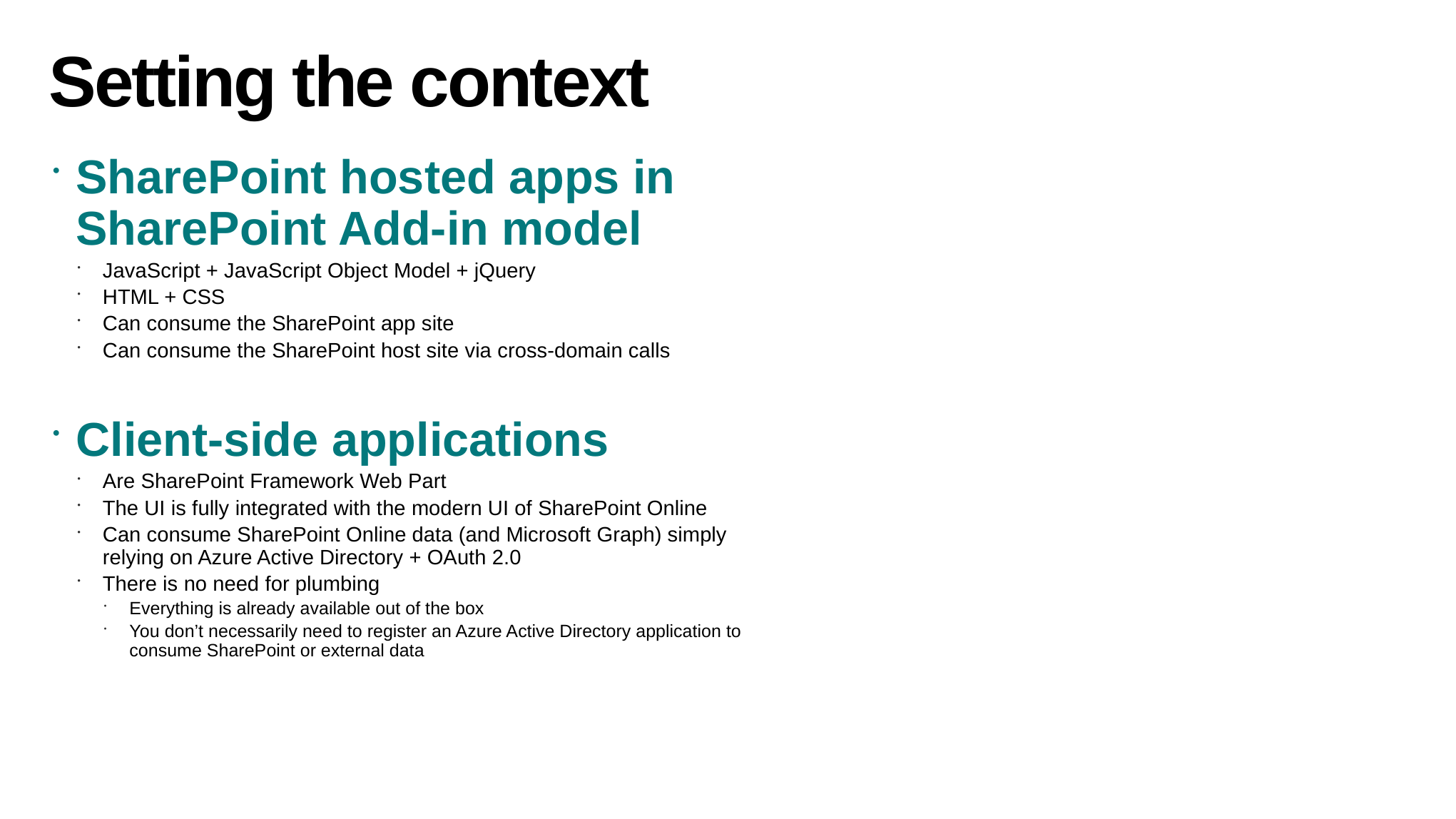

# Setting the context
SharePoint hosted apps in SharePoint Add-in model
JavaScript + JavaScript Object Model + jQuery
HTML + CSS
Can consume the SharePoint app site
Can consume the SharePoint host site via cross-domain calls

Client-side applications
Are SharePoint Framework Web Part
The UI is fully integrated with the modern UI of SharePoint Online
Can consume SharePoint Online data (and Microsoft Graph) simply relying on Azure Active Directory + OAuth 2.0
There is no need for plumbing
Everything is already available out of the box
You don’t necessarily need to register an Azure Active Directory application to consume SharePoint or external data